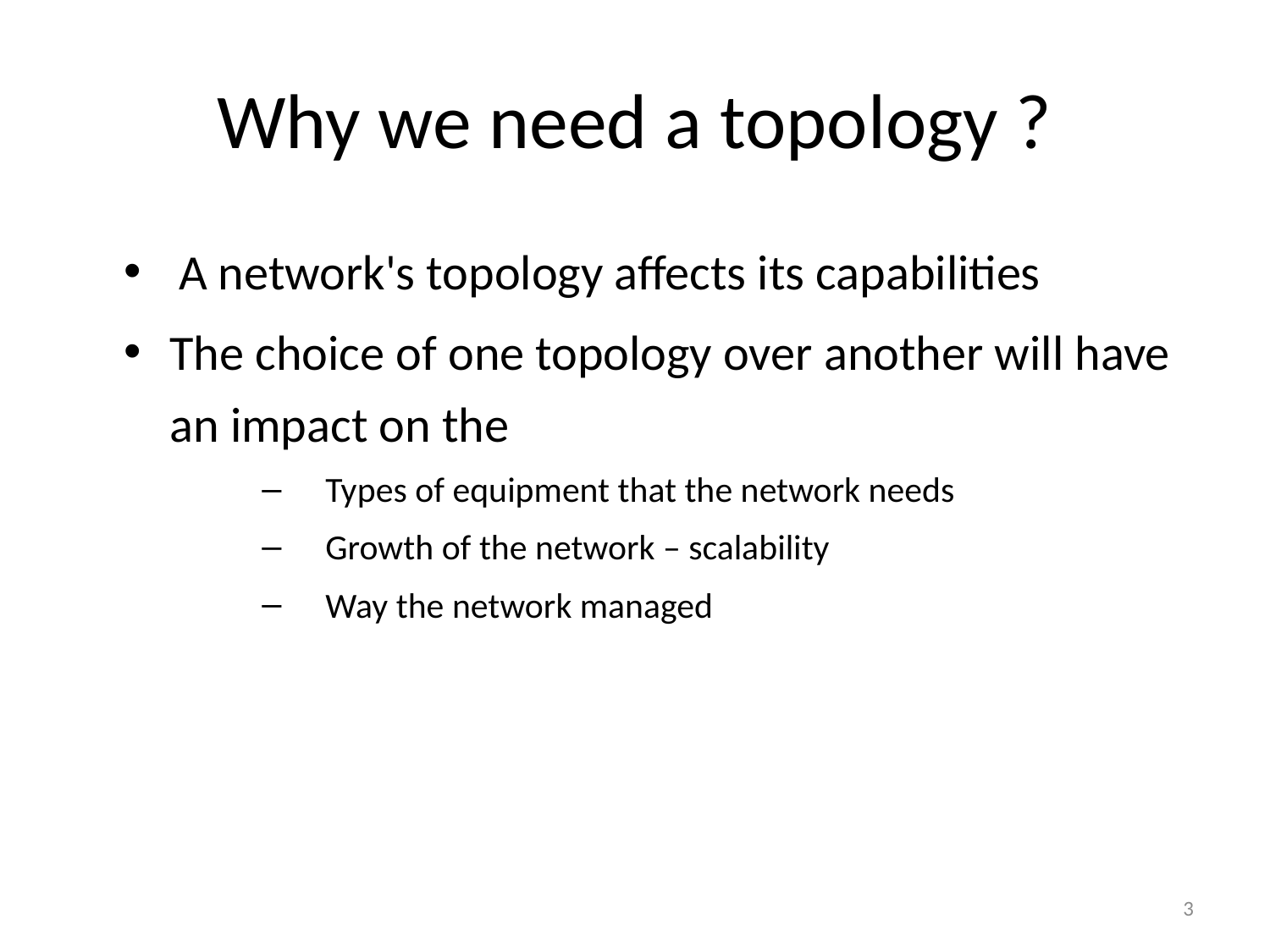

# Why we need a topology ?
A network's topology affects its capabilities
The choice of one topology over another will have an impact on the
Types of equipment that the network needs
Growth of the network – scalability
Way the network managed

3